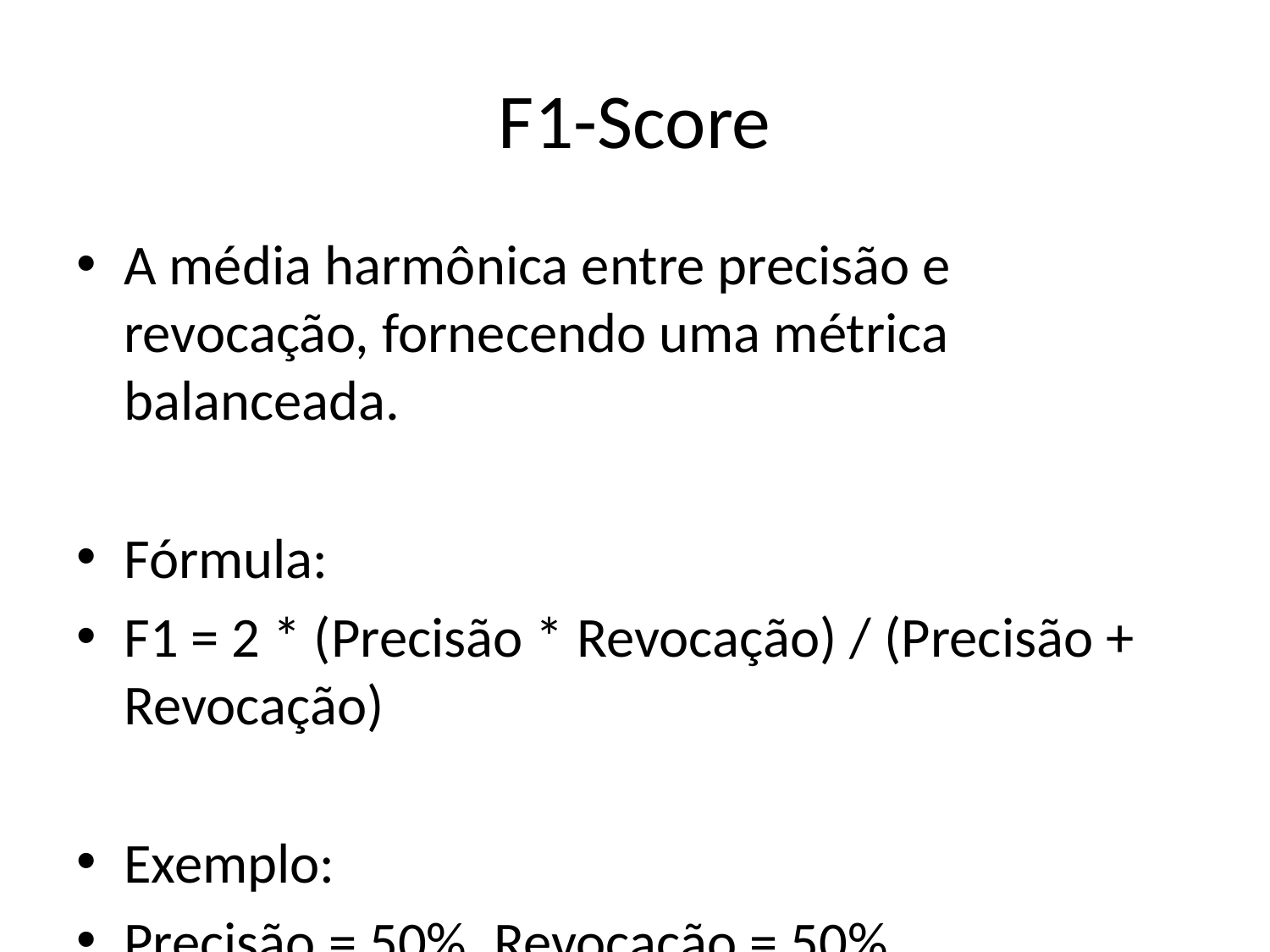

# F1-Score
A média harmônica entre precisão e revocação, fornecendo uma métrica balanceada.

Fórmula:
F1 = 2 * (Precisão * Revocação) / (Precisão + Revocação)

Exemplo:
Precisão = 50%, Revocação = 50%
F1 = 2 * (0.5 * 0.5) / (0.5 + 0.5) = 50%